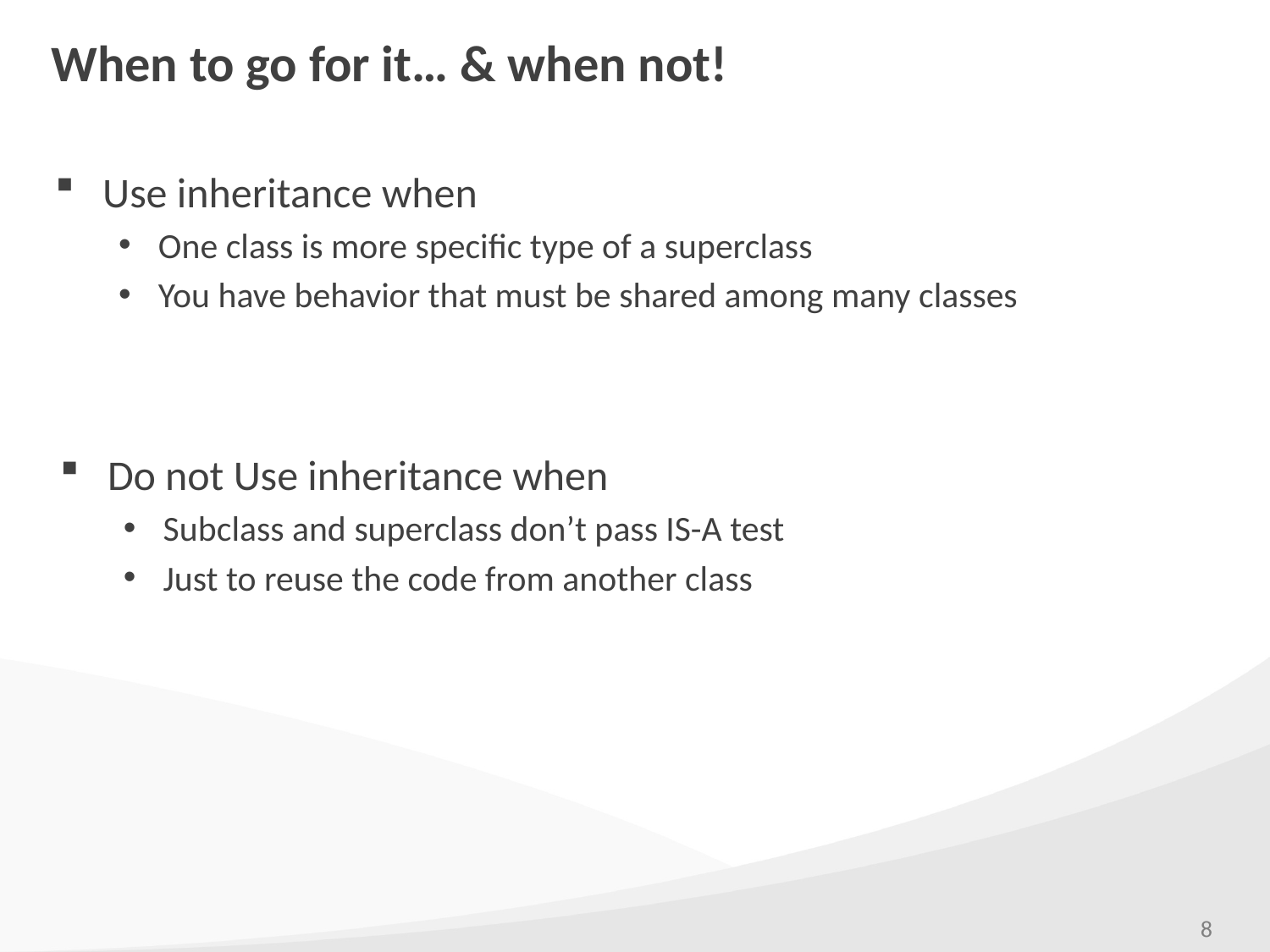

# When to go for it… & when not!
Use inheritance when
One class is more specific type of a superclass
You have behavior that must be shared among many classes

Do not Use inheritance when
Subclass and superclass don’t pass IS-A test
Just to reuse the code from another class